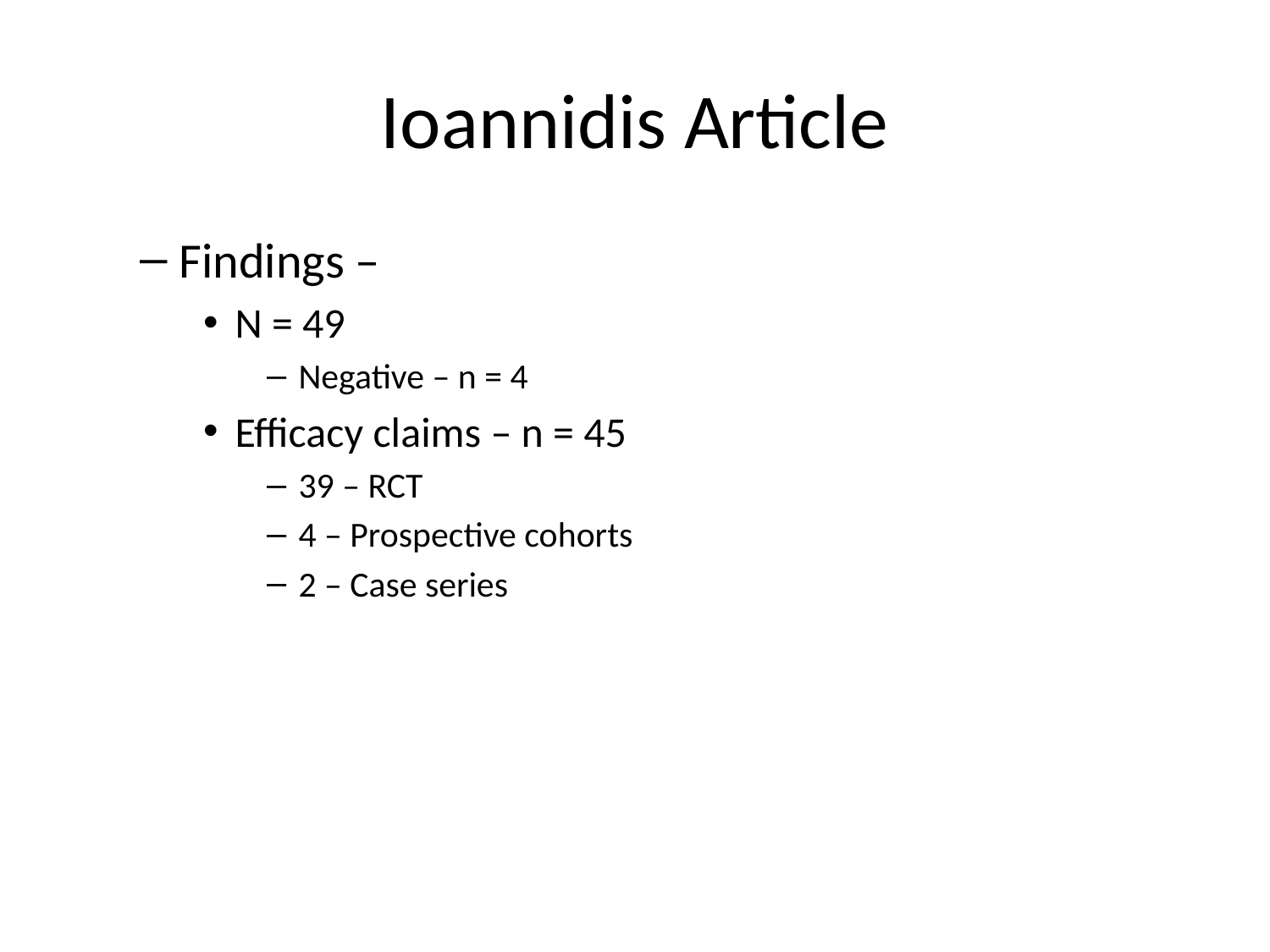

# Ioannidis Article
Findings –
N = 49
Negative – n = 4
Efficacy claims – n = 45
39 – RCT
4 – Prospective cohorts
2 – Case series